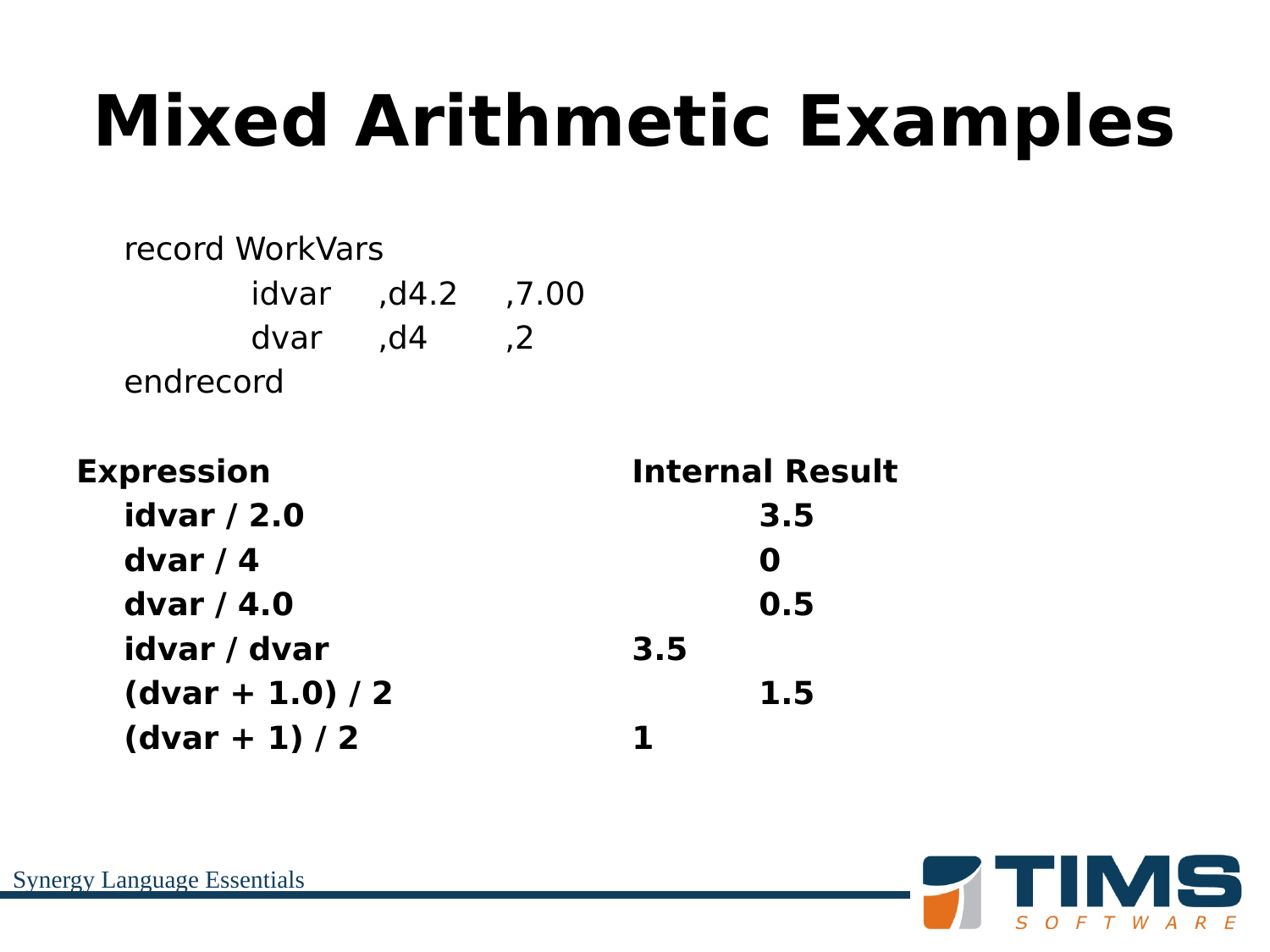

# Mixed Arithmetic Examples
	record WorkVars
		idvar	,d4.2	,7.00
		dvar	,d4	,2
	endrecord

Expression			Internal Result
	idvar / 2.0			          	3.5
	dvar / 4			           	0
	dvar / 4.0			          	0.5
	idvar / dvar		        	3.5
	(dvar + 1.0) / 2		           	1.5
	(dvar + 1) / 2			1

Synergy Language Essentials